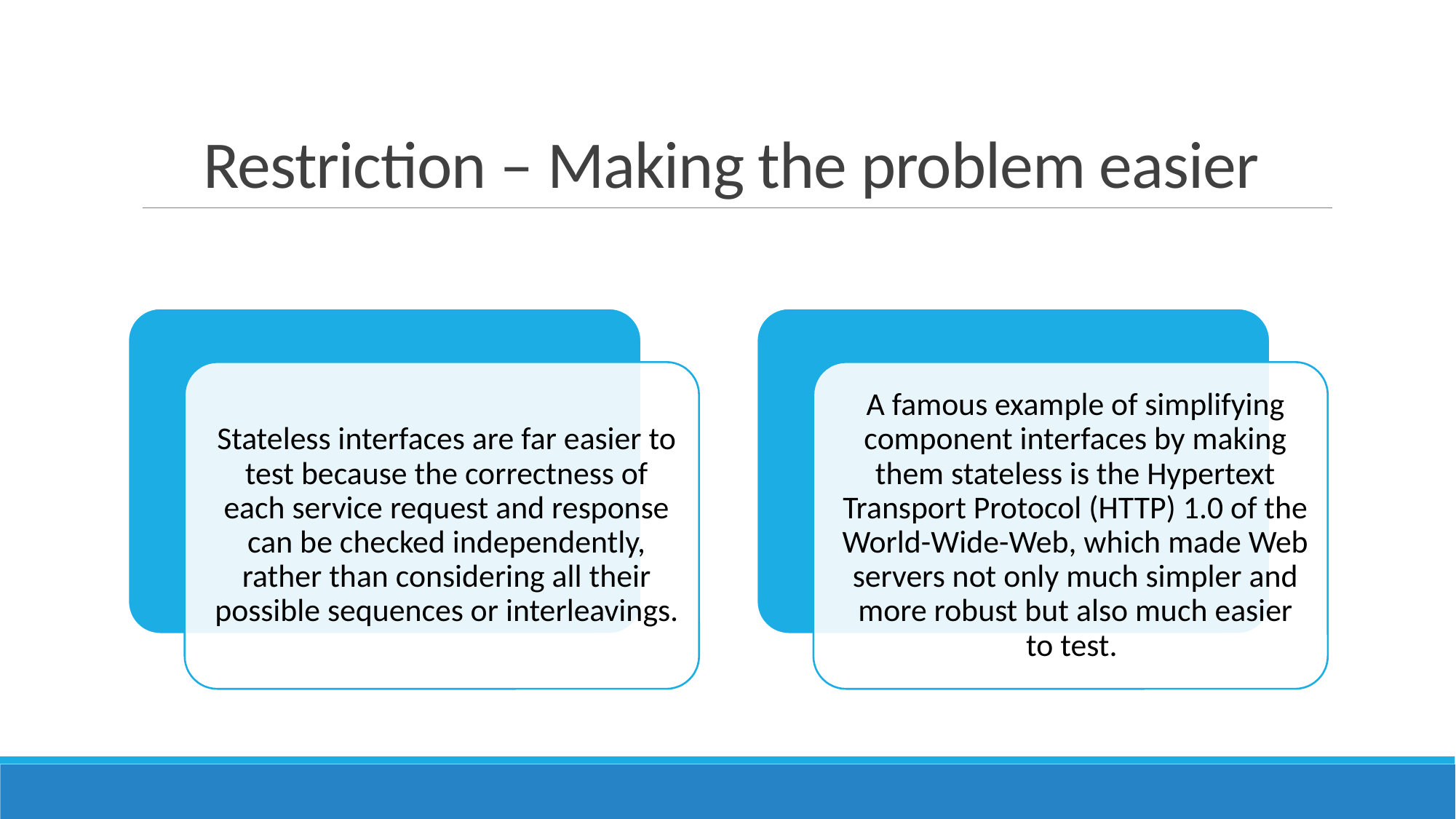

# Restriction – Making the problem easier
Stateless interfaces are far easier to test because the correctness of each service request and response can be checked independently, rather than considering all their possible sequences or interleavings.
A famous example of simplifying component interfaces by making them stateless is the Hypertext Transport Protocol (HTTP) 1.0 of the World-Wide-Web, which made Web servers not only much simpler and more robust but also much easier to test.